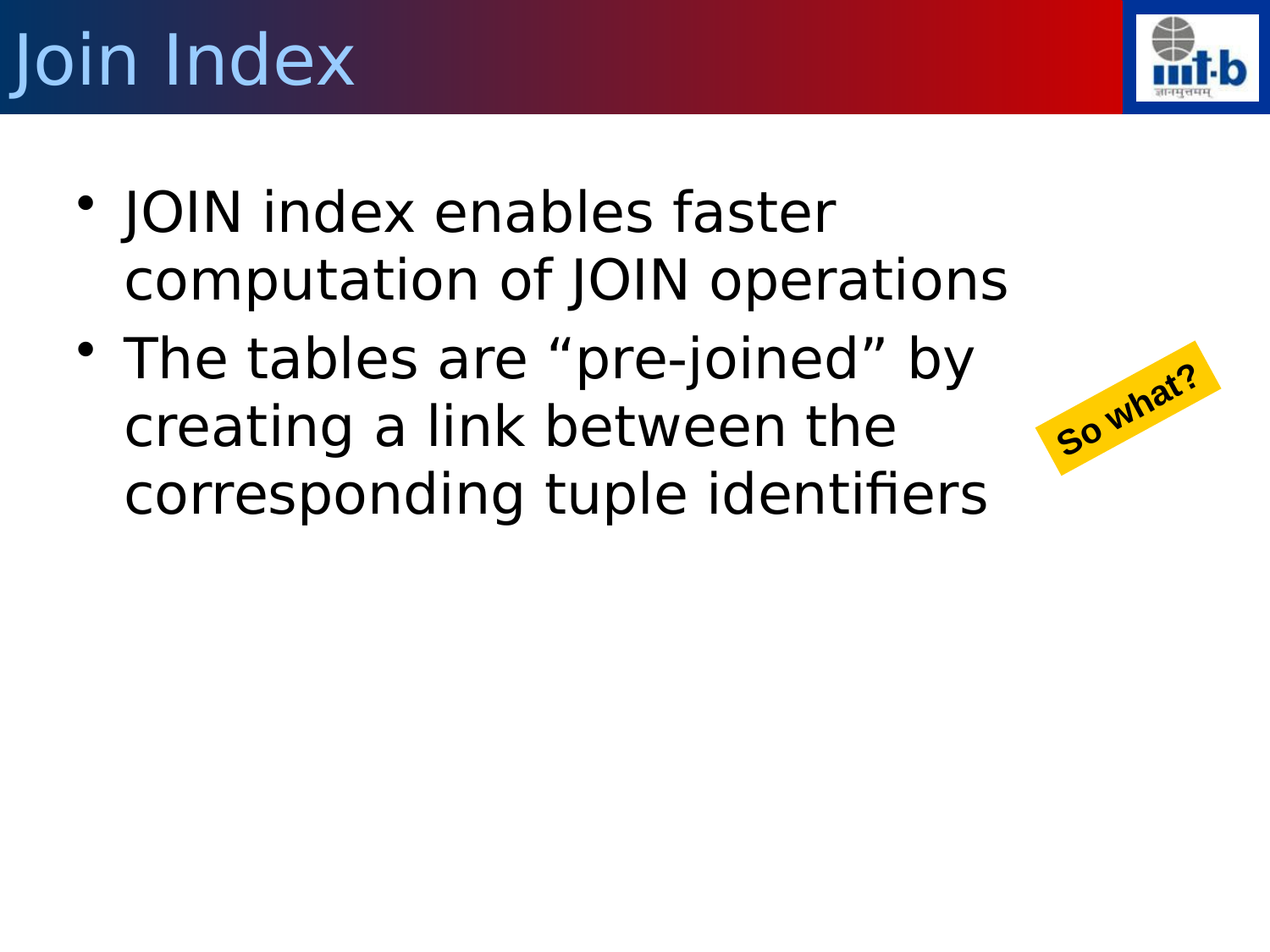

# Join Index
JOIN index enables faster computation of JOIN operations
The tables are “pre-joined” by creating a link between the corresponding tuple identifiers
So what?